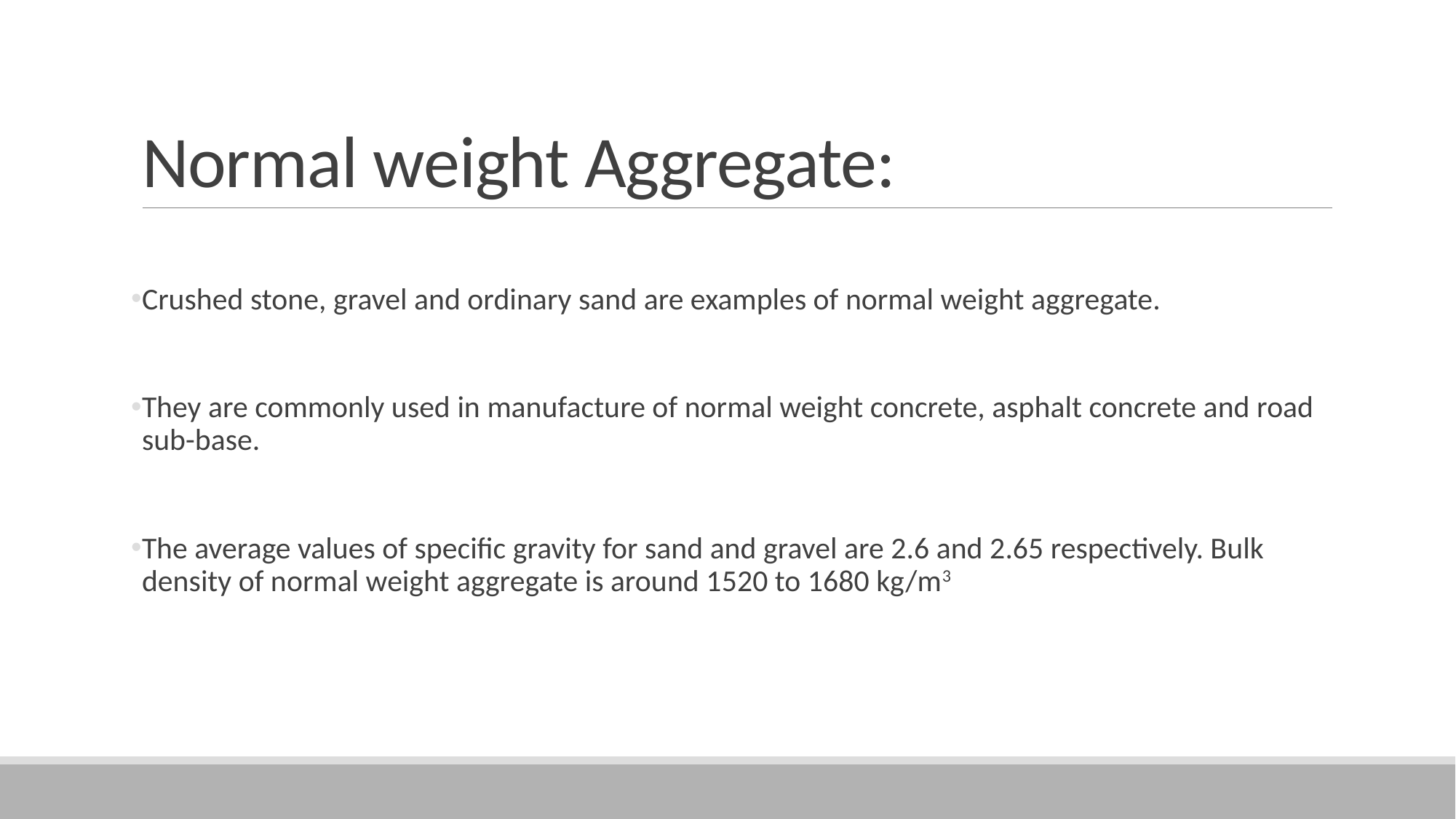

# Normal weight Aggregate:

Crushed stone, gravel and ordinary sand are examples of normal weight aggregate.

They are commonly used in manufacture of normal weight concrete, asphalt concrete and road sub-base.

The average values of specific gravity for sand and gravel are 2.6 and 2.65 respectively. Bulk density of normal weight aggregate is around 1520 to 1680 kg/m3